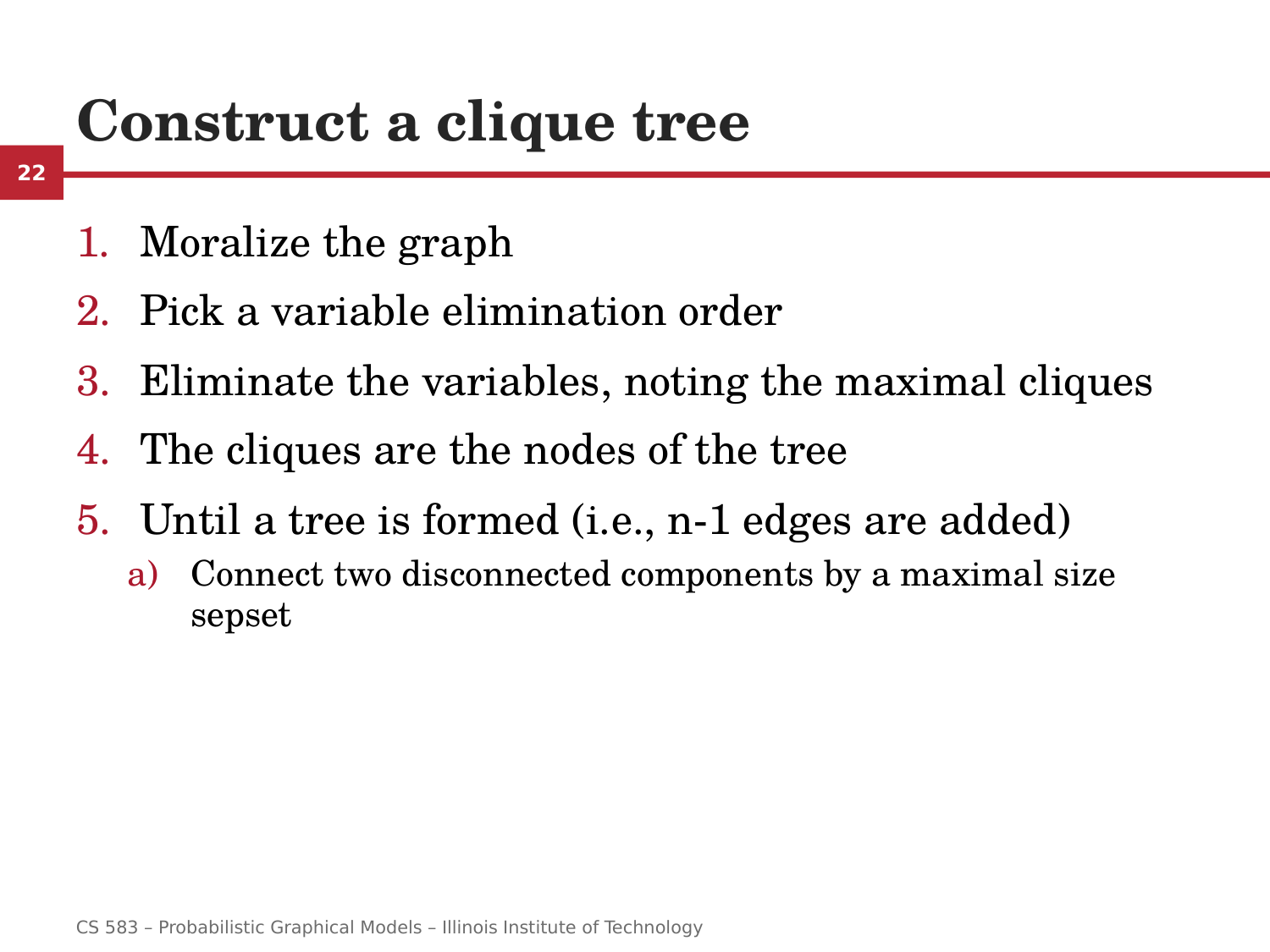

# Construct a clique tree
Moralize the graph
Pick a variable elimination order
Eliminate the variables, noting the maximal cliques
The cliques are the nodes of the tree
Until a tree is formed (i.e., n-1 edges are added)
Connect two disconnected components by a maximal size sepset
22
CS 583 – Probabilistic Graphical Models – Illinois Institute of Technology